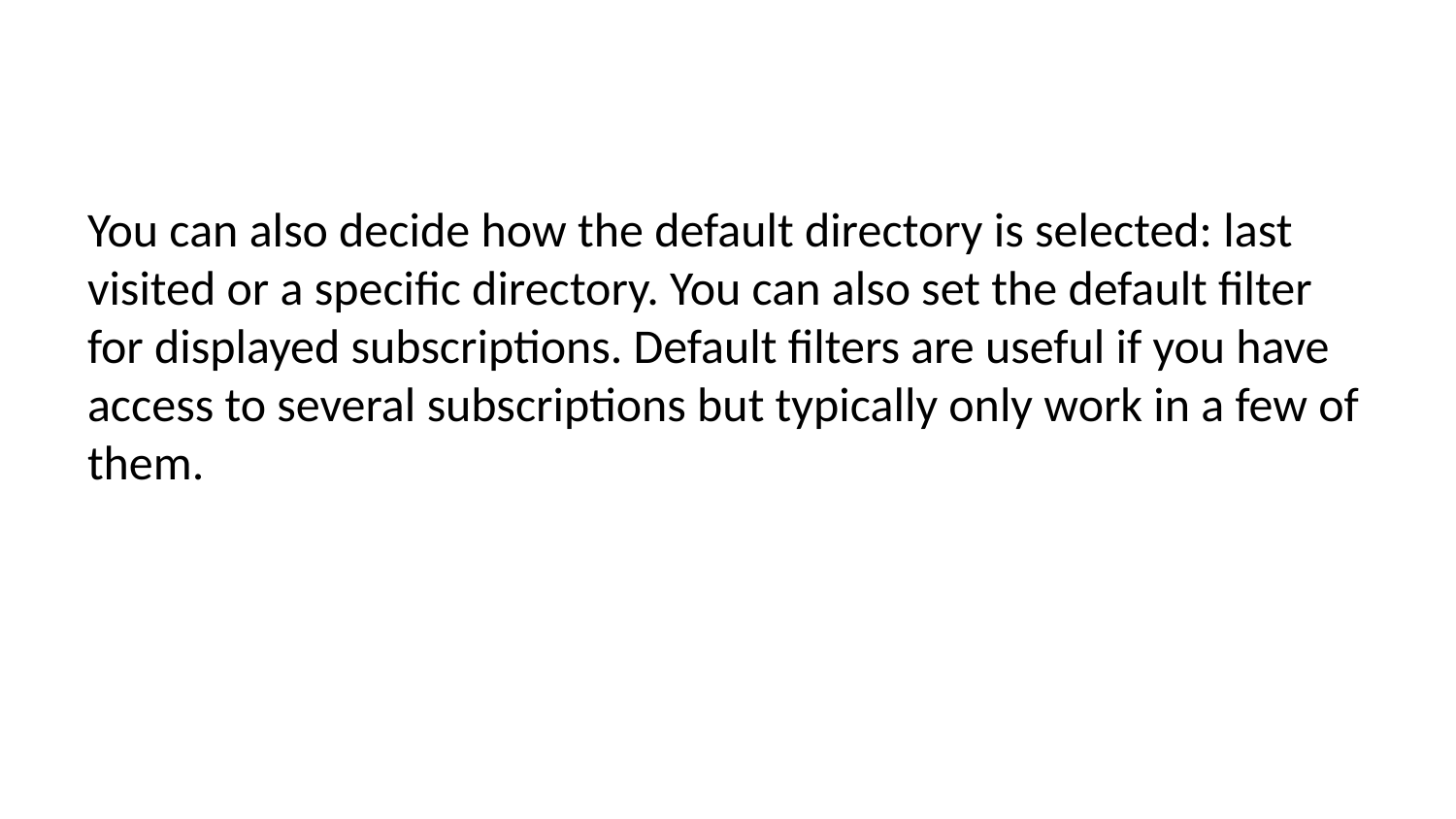

You can also decide how the default directory is selected: last visited or a specific directory. You can also set the default filter for displayed subscriptions. Default filters are useful if you have access to several subscriptions but typically only work in a few of them.